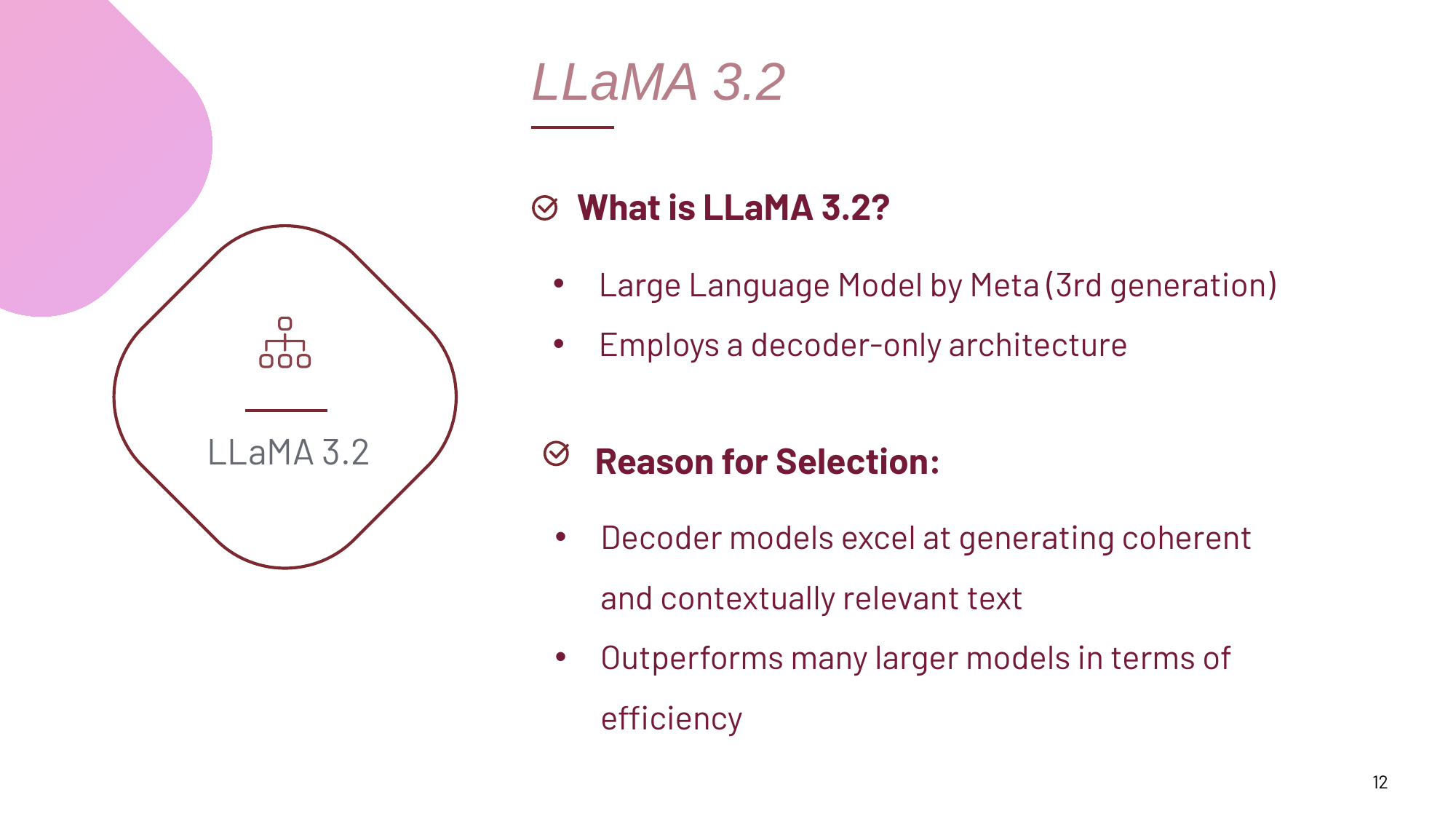

LLaMA 3.2
What is LLaMA 3.2?

Large Language Model by Meta (3rd generation)
Employs a decoder-only architecture

Reason for Selection:
LLaMA 3.2

Decoder models excel at generating coherent and contextually relevant text
Outperforms many larger models in terms of efficiency

12